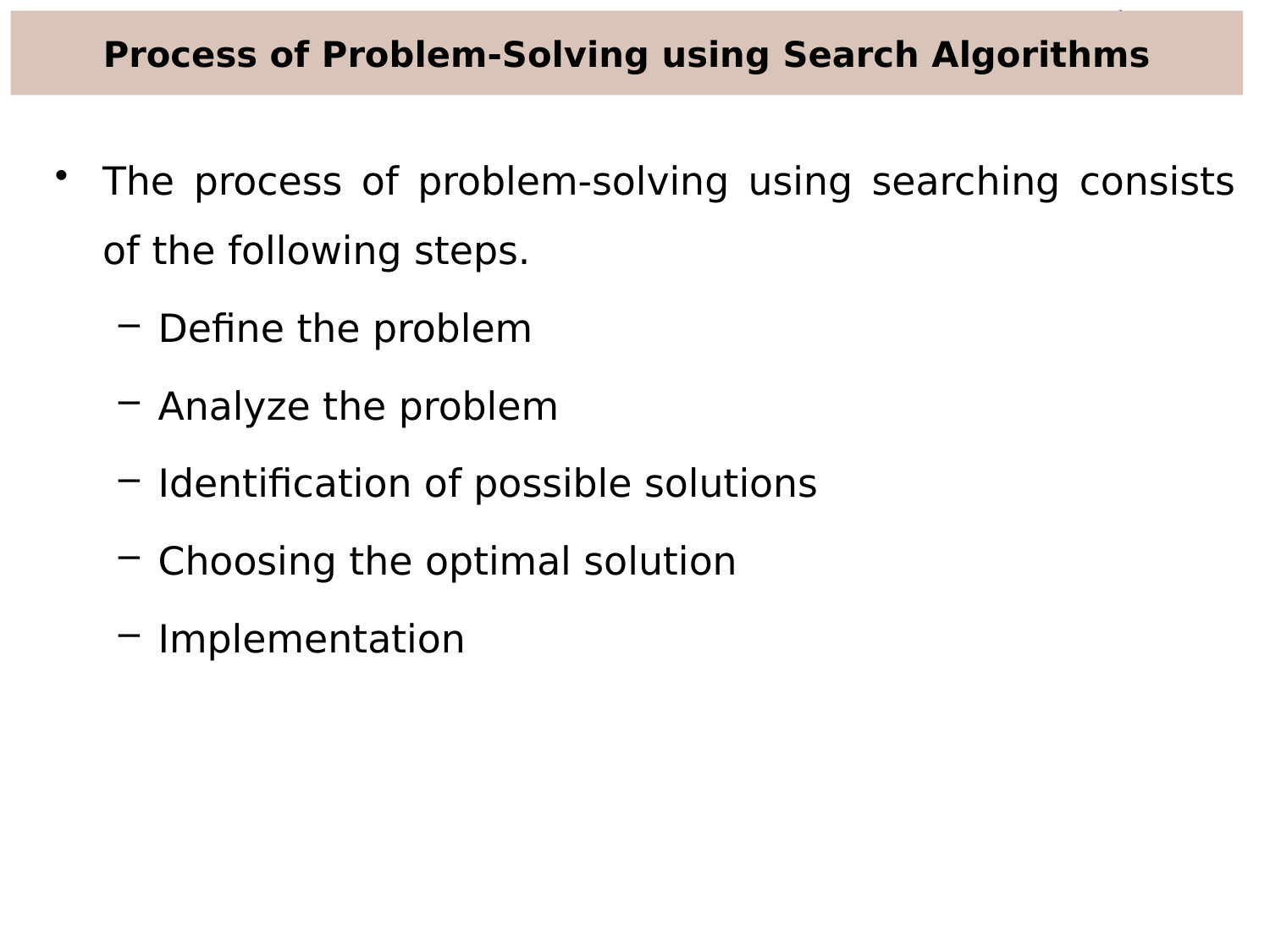

# Process of Problem-Solving using Search Algorithms
The process of problem-solving using searching consists of the following steps.
Define the problem
Analyze the problem
Identification of possible solutions
Choosing the optimal solution
Implementation